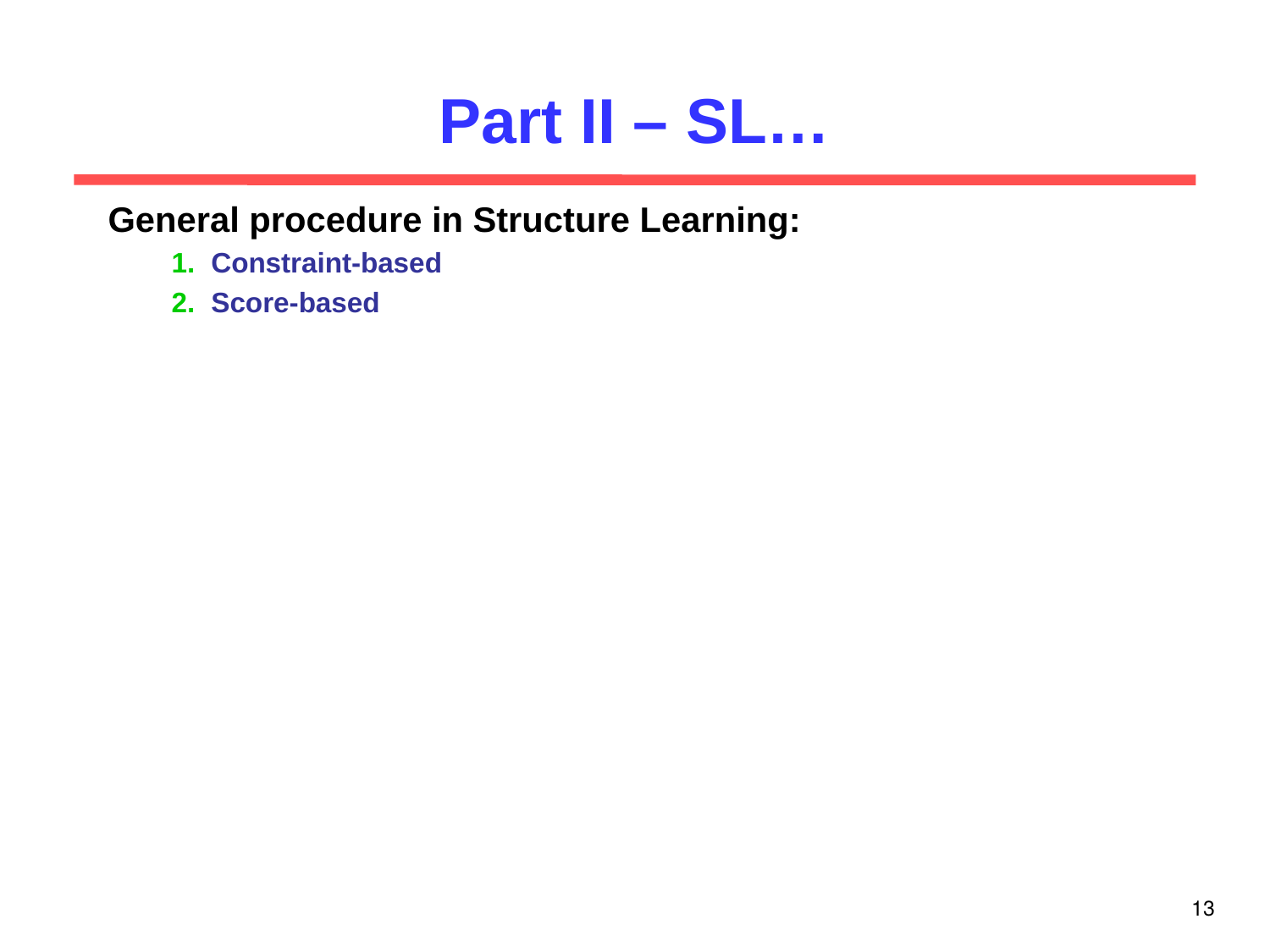

# Part II – SL…
General procedure in Structure Learning:
Constraint-based
Score-based
13